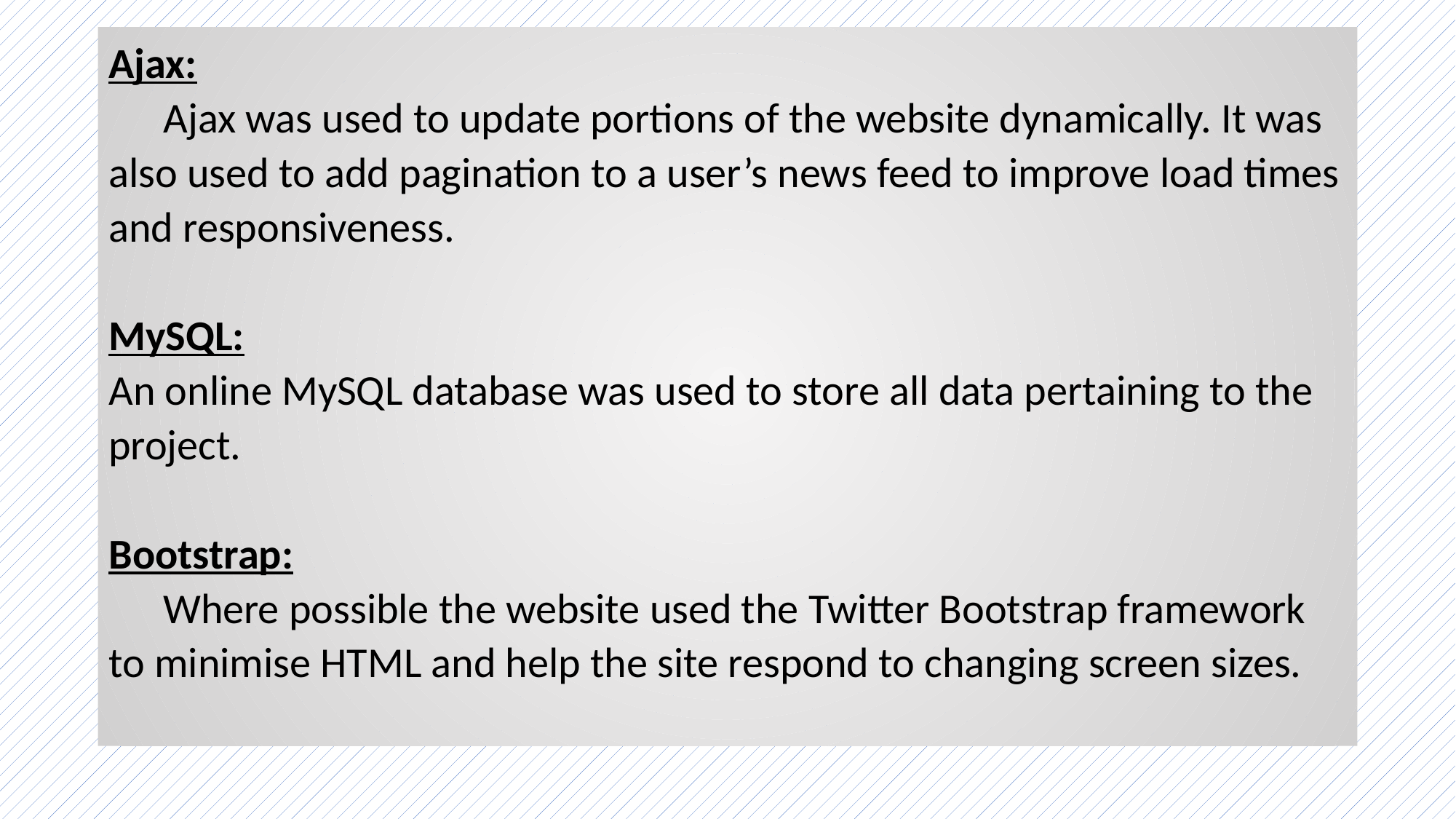

Ajax:
	Ajax was used to update portions of the website dynamically. It was also used to add pagination to a user’s news feed to improve load times and responsiveness.

MySQL:
An online MySQL database was used to store all data pertaining to the project.

Bootstrap:
	Where possible the website used the Twitter Bootstrap framework to minimise HTML and help the site respond to changing screen sizes.